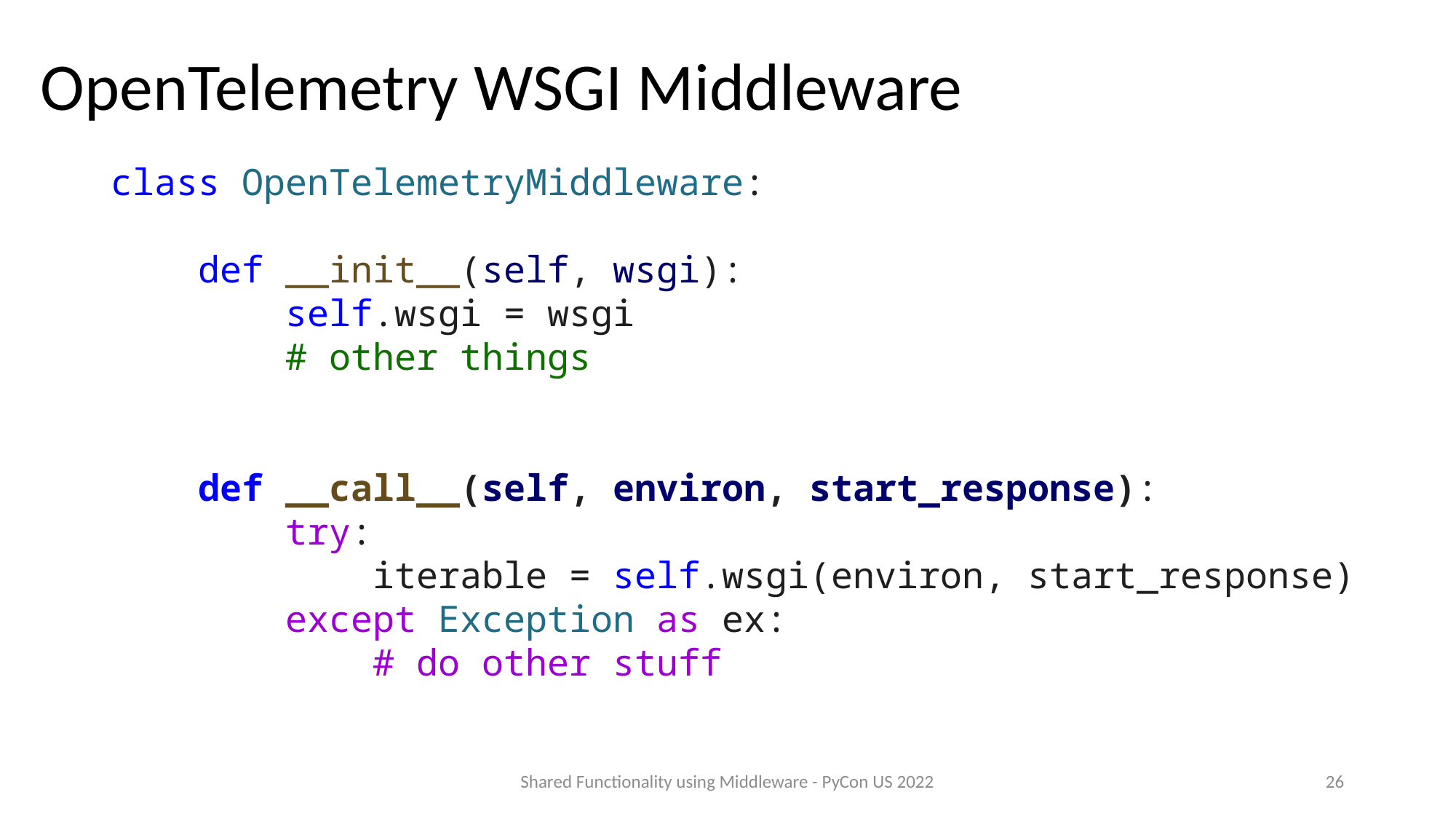

# OpenTelemetry WSGI Middleware
class OpenTelemetryMiddleware:
    def __init__(self, wsgi):
        self.wsgi = wsgi
        # other things

    def __call__(self, environ, start_response):
        try:
            iterable = self.wsgi(environ, start_response)
        except Exception as ex:
            # do other stuff

https://opentelemetry-python-contrib.readthedocs.io/en/latest/instrumentation/wsgi/wsgi.html
Shared Functionality using Middleware - PyCon US 2022
26